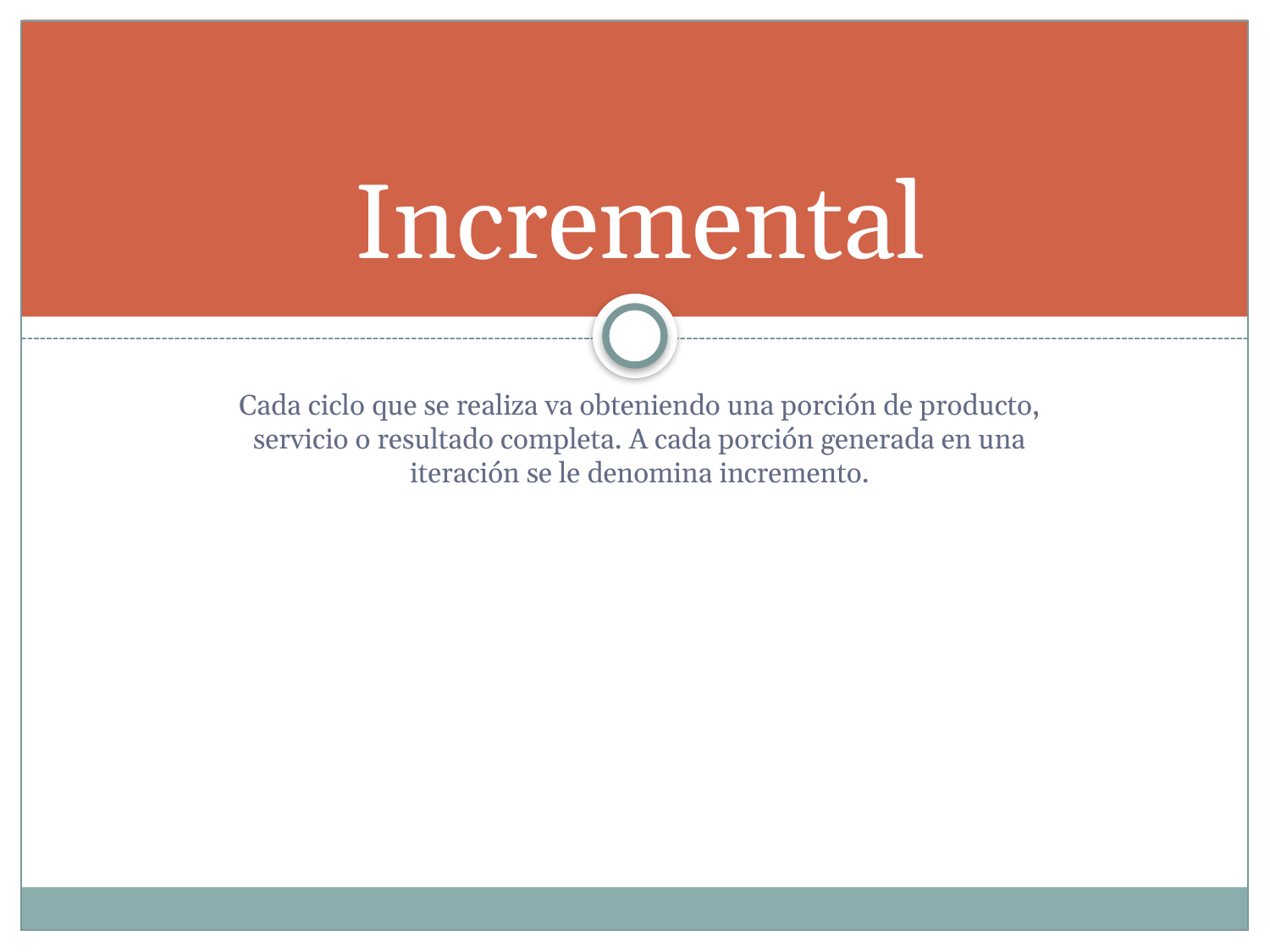

# Incremental
Cada ciclo que se realiza va obteniendo una porción de producto, servicio o resultado completa. A cada porción generada en una iteración se le denomina incremento.